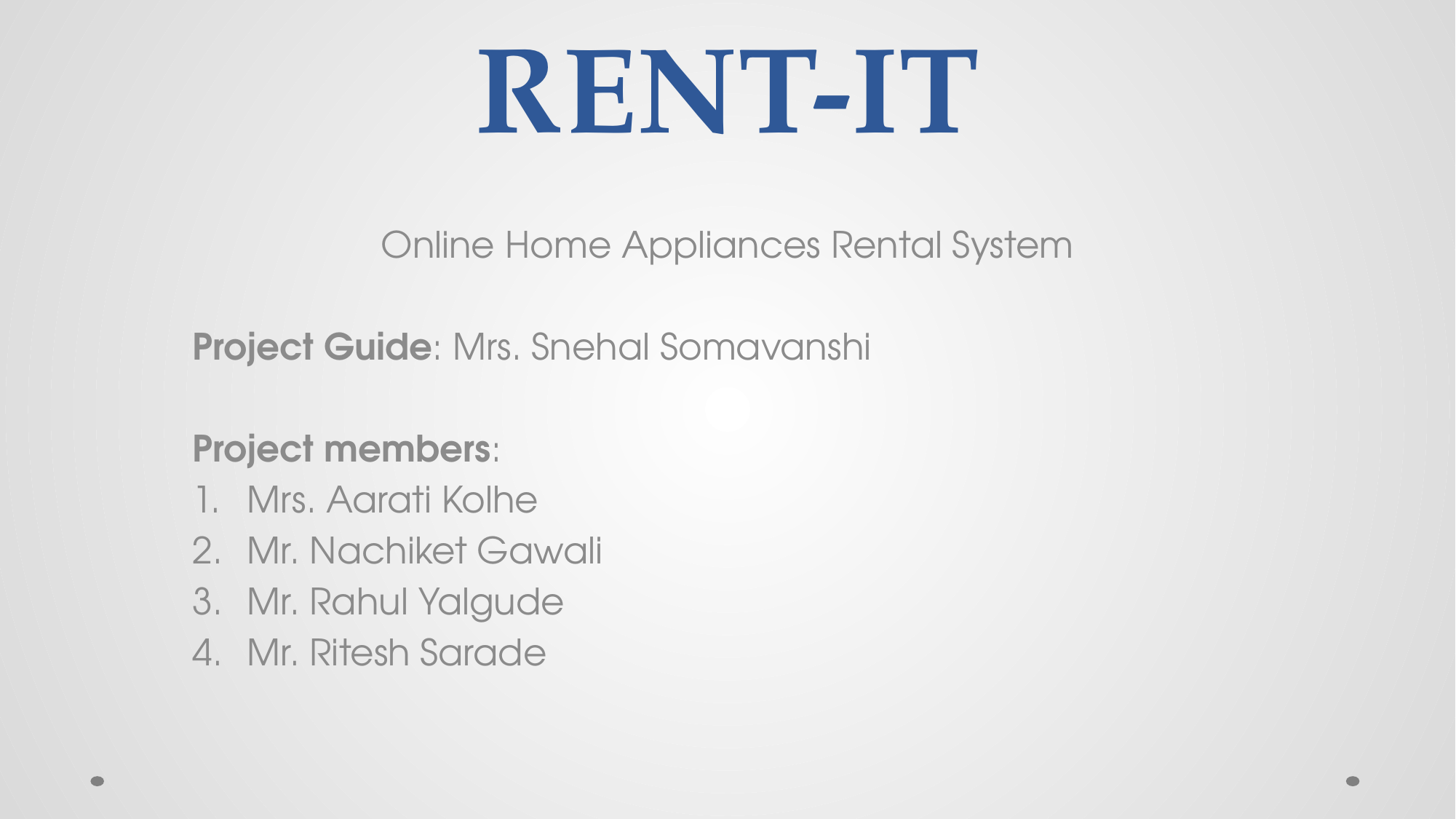

# RENT-IT
Online Home Appliances Rental System

Project Guide: Mrs. Snehal Somavanshi

Project members:
Mrs. Aarati Kolhe
Mr. Nachiket Gawali
Mr. Rahul Yalgude
Mr. Ritesh Sarade